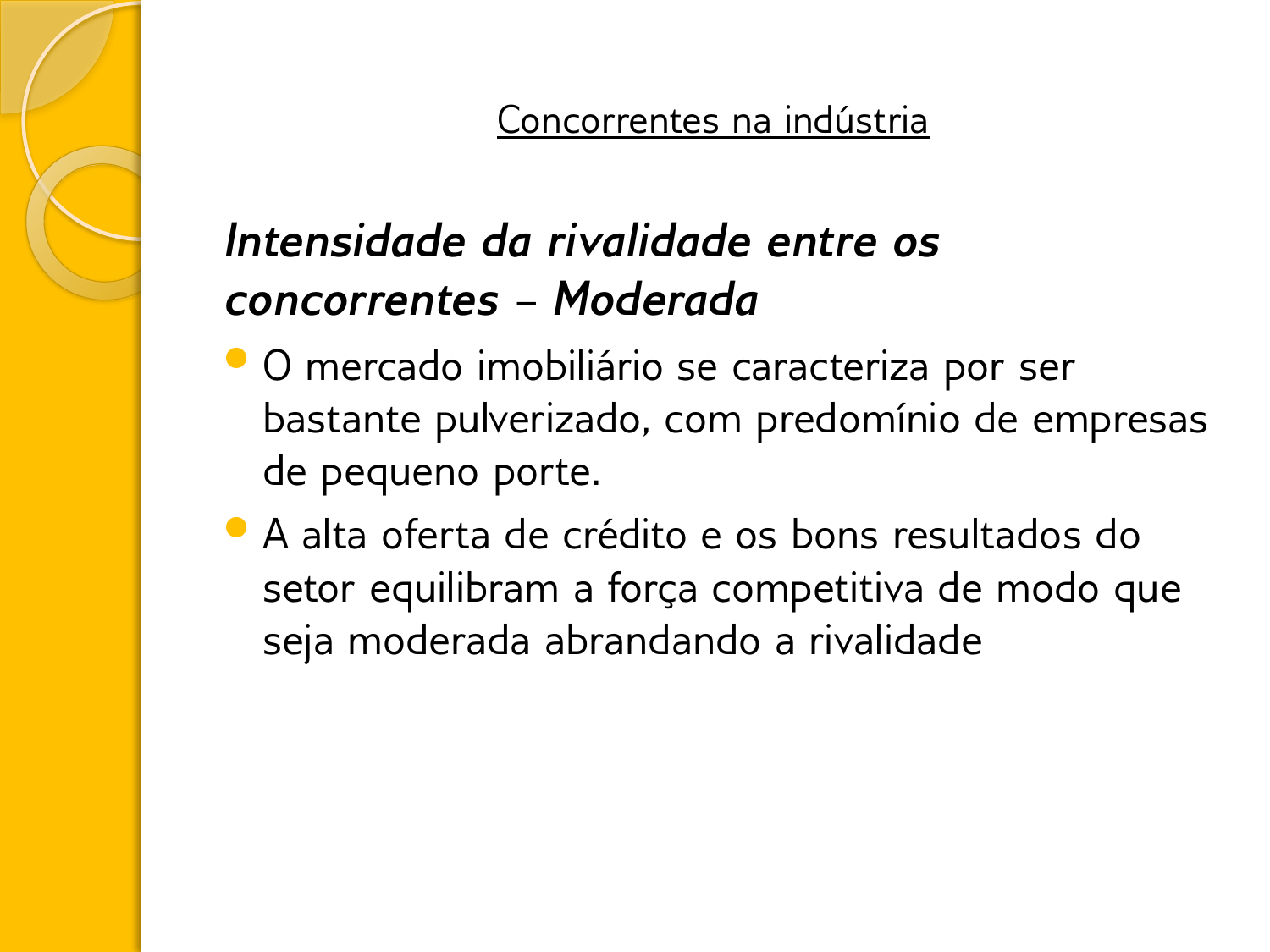

# Concorrentes na indústria
Intensidade da rivalidade entre os concorrentes – Moderada
O mercado imobiliário se caracteriza por ser bastante pulverizado, com predomínio de empresas de pequeno porte.
A alta oferta de crédito e os bons resultados do setor equilibram a força competitiva de modo que seja moderada abrandando a rivalidade